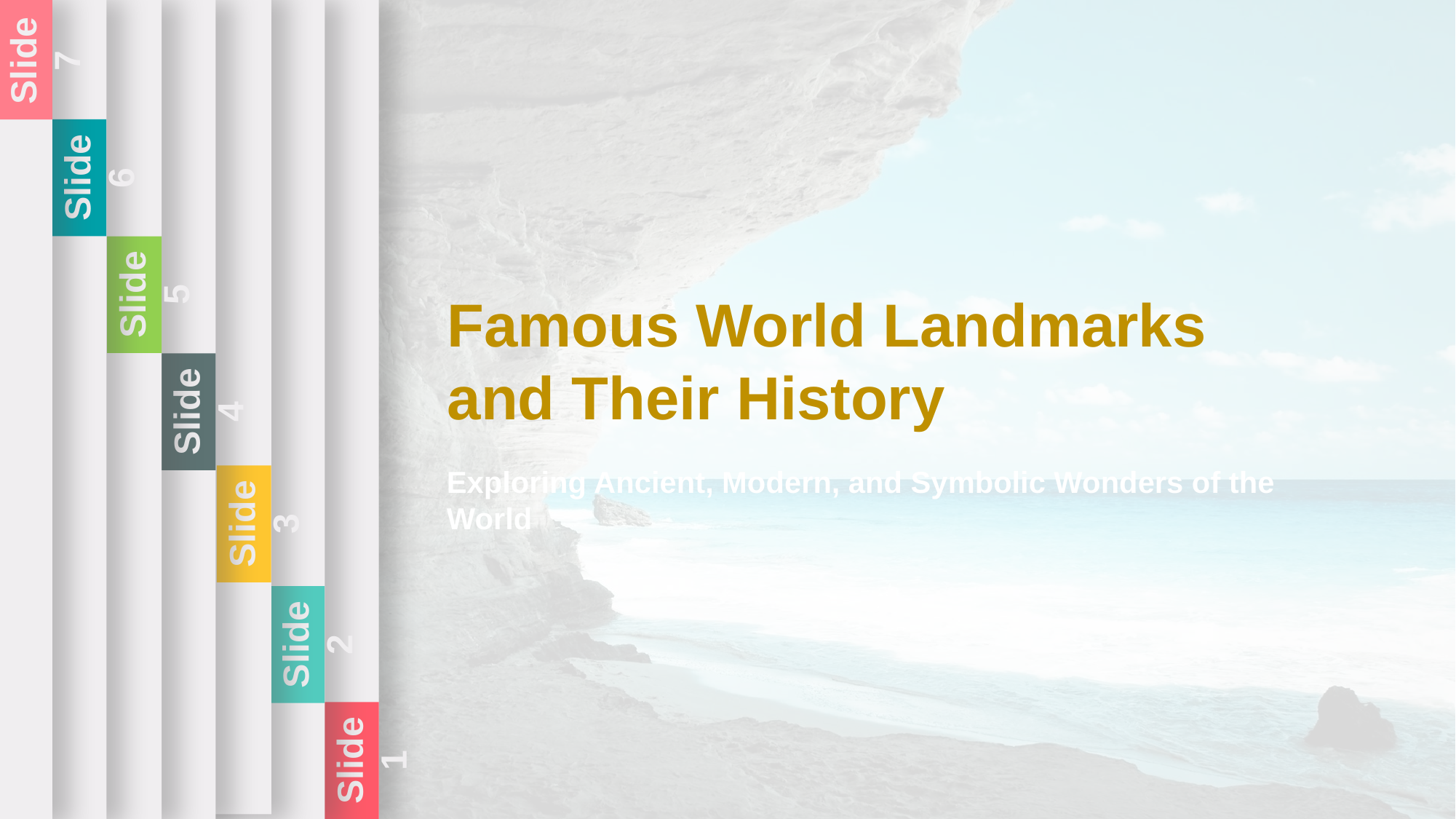

Slide 6

Slide 5

Slide 4

Slide 2

Slide 1

Slide 3

Slide 7
Famous World Landmarks and Their History
Exploring Ancient, Modern, and Symbolic Wonders of the World